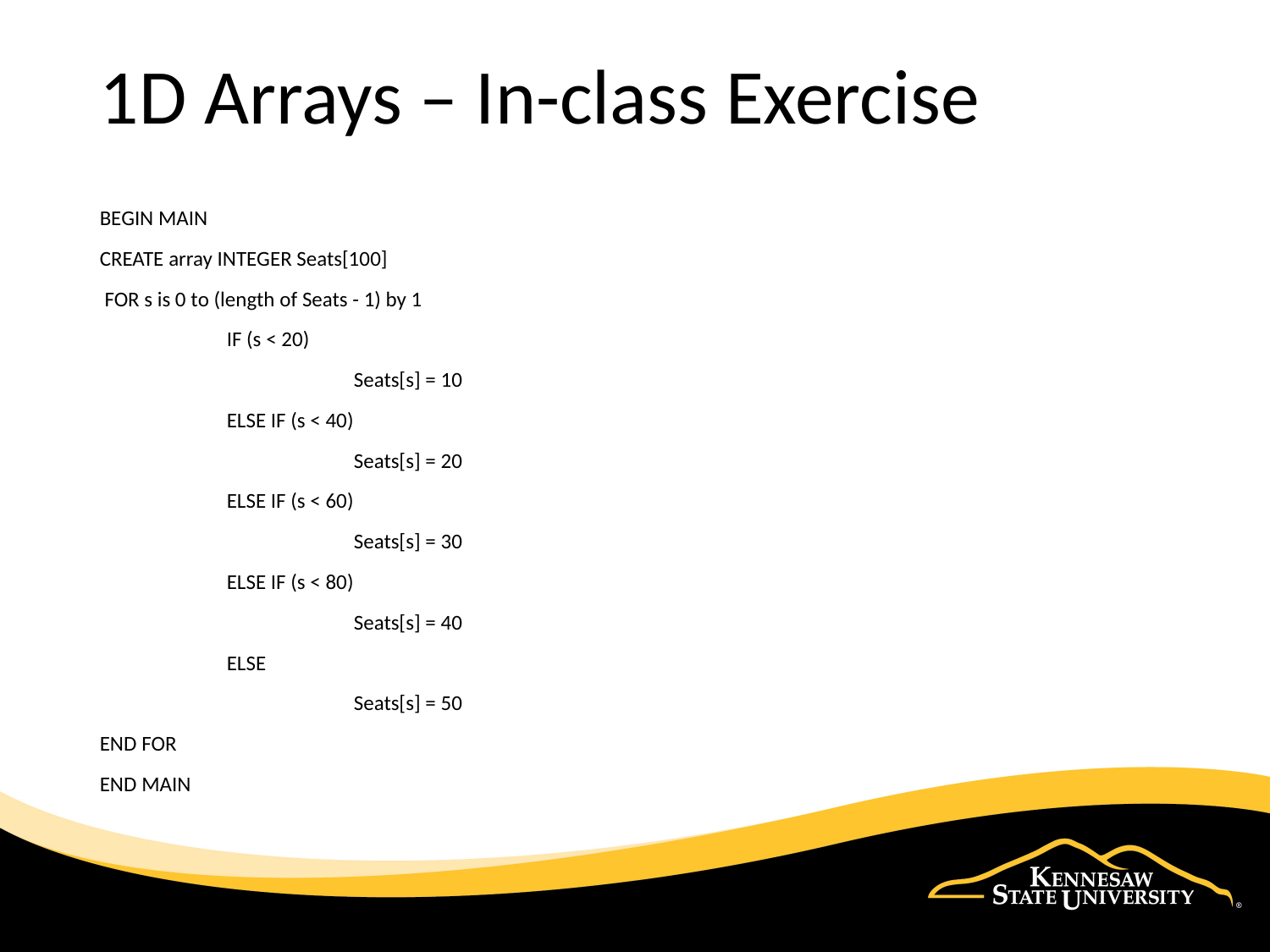

# 1D Arrays – In-class Exercise

BEGIN MAIN
CREATE array INTEGER Seats[100]
 FOR s is 0 to (length of Seats - 1) by 1
	IF (s < 20)
		Seats[s] = 10
	ELSE IF (s < 40)
		Seats[s] = 20
	ELSE IF (s < 60)
		Seats[s] = 30
	ELSE IF (s < 80)
		Seats[s] = 40
	ELSE
		Seats[s] = 50
END FOR
END MAIN